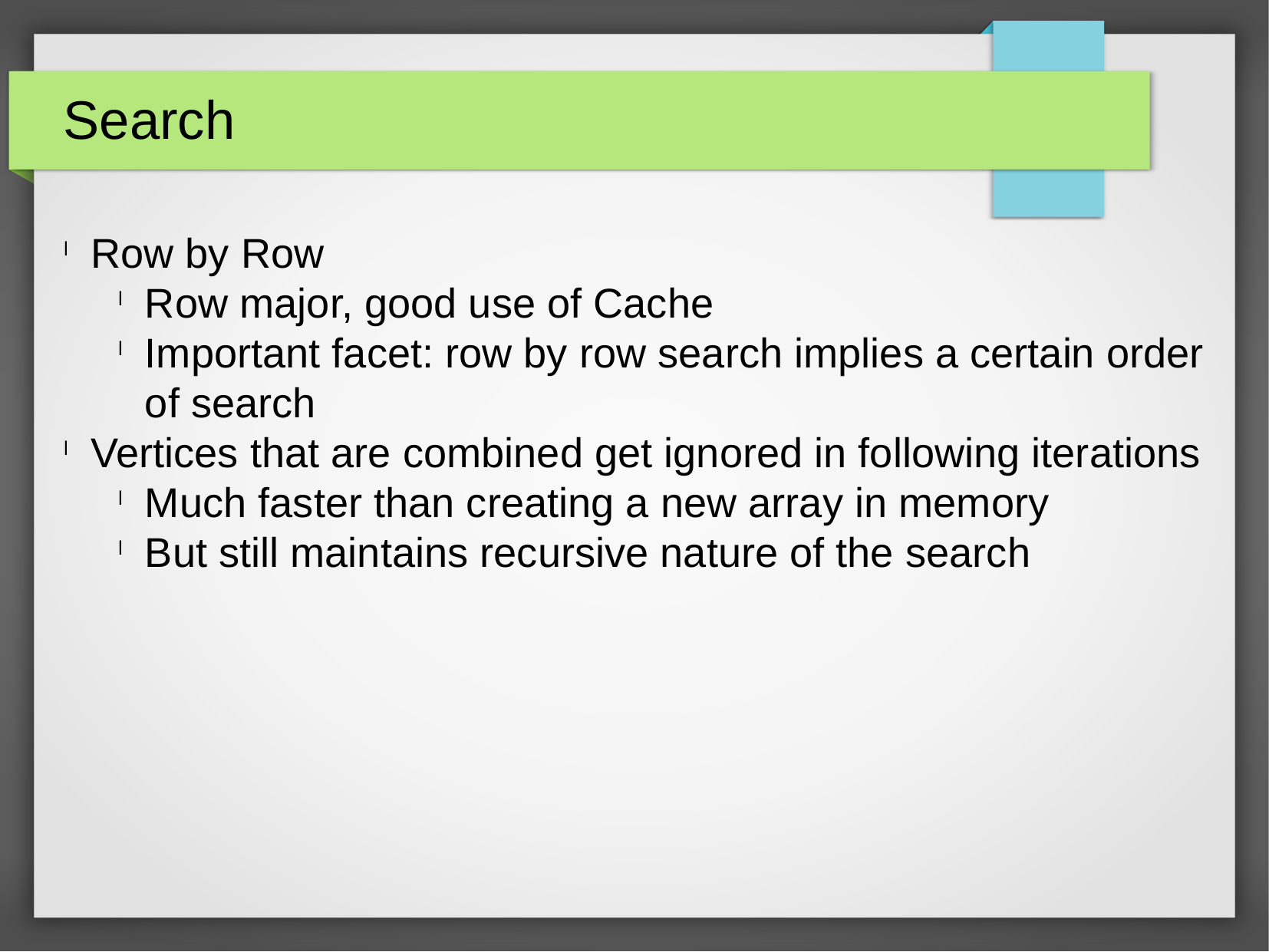

Search
Row by Row
Row major, good use of Cache
Important facet: row by row search implies a certain order of search
Vertices that are combined get ignored in following iterations
Much faster than creating a new array in memory
But still maintains recursive nature of the search